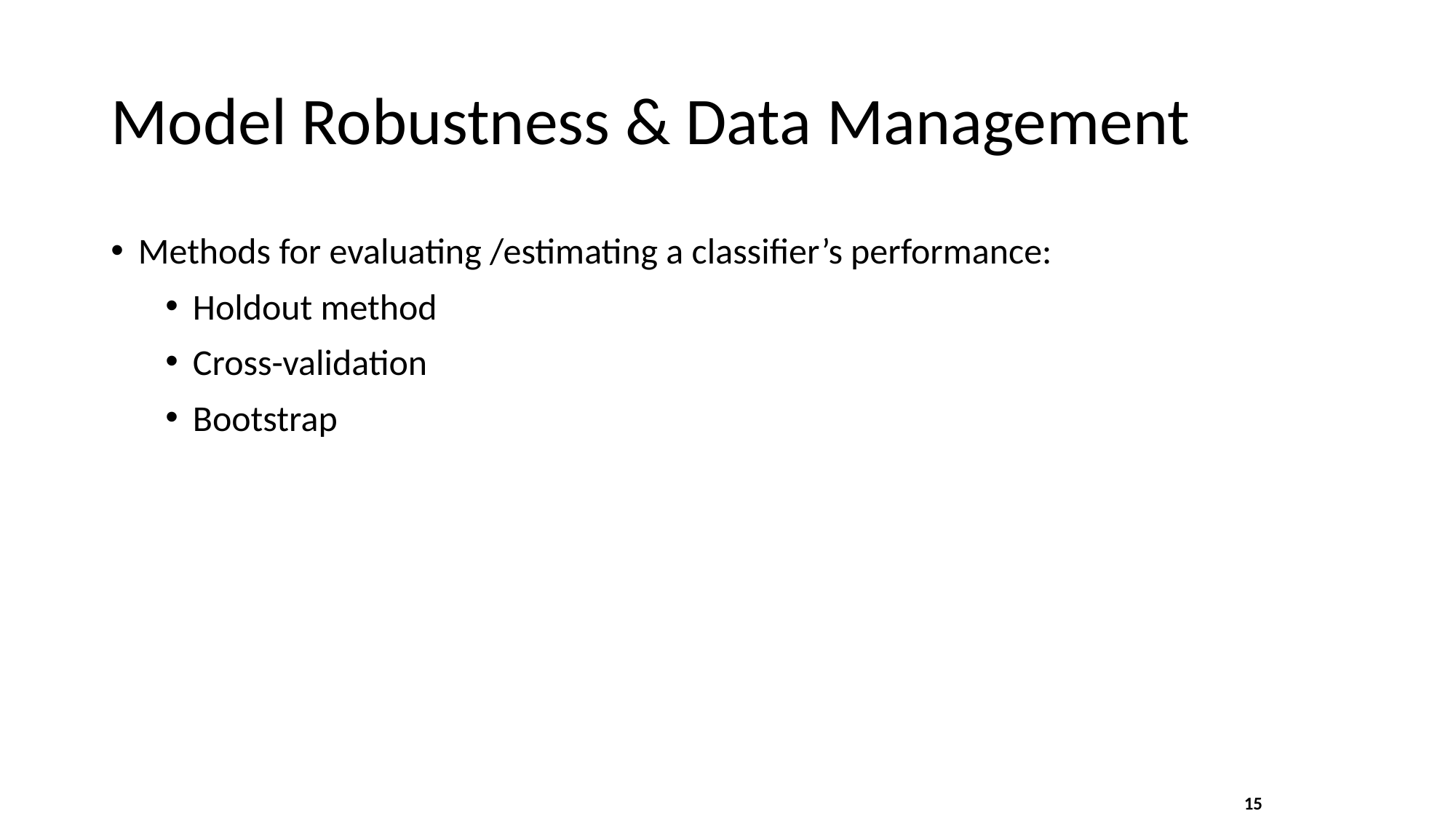

# Model Robustness & Data Management
Methods for evaluating /estimating a classifier’s performance:
Holdout method
Cross-validation
Bootstrap
15